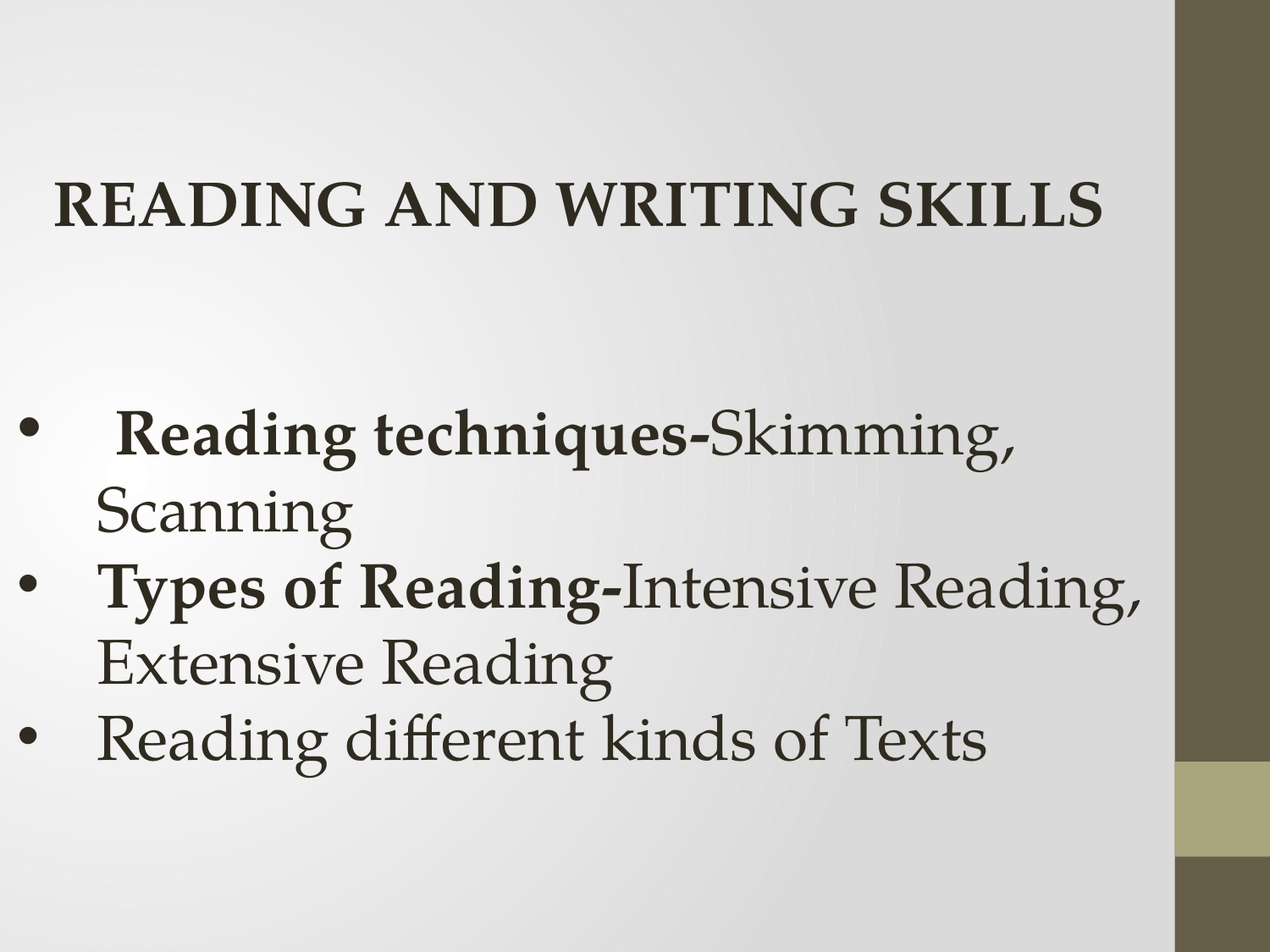

READING AND WRITING SKILLS

 Reading techniques-Skimming, Scanning
Types of Reading-Intensive Reading, Extensive Reading
Reading different kinds of Texts